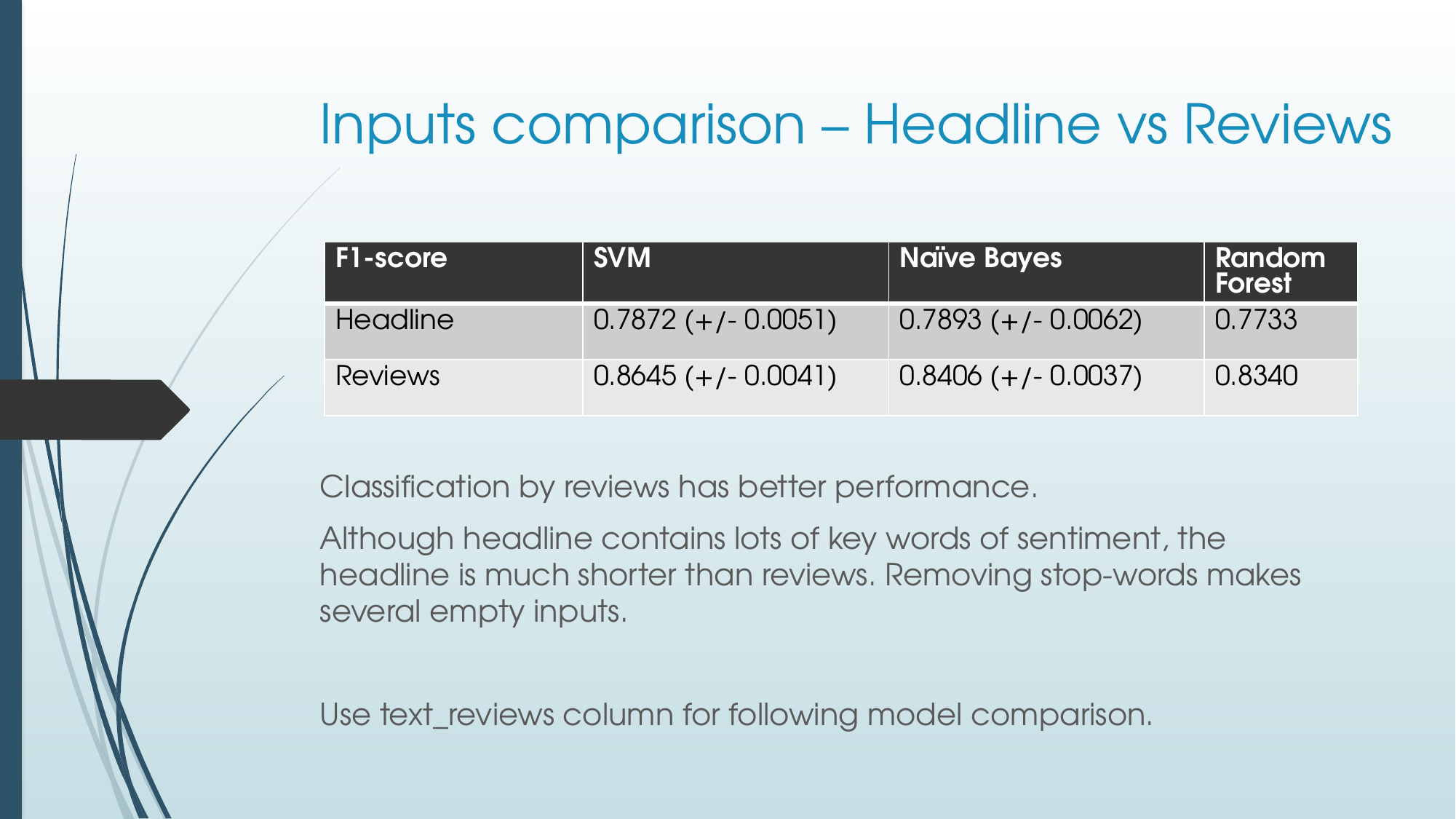

# Inputs comparison – Headline vs Reviews
| F1-score | SVM | Naïve Bayes | Random Forest |
| --- | --- | --- | --- |
| Headline | 0.7872 (+/- 0.0051) | 0.7893 (+/- 0.0062) | 0.7733 |
| Reviews | 0.8645 (+/- 0.0041) | 0.8406 (+/- 0.0037) | 0.8340 |

Classification by reviews has better performance.
Although headline contains lots of key words of sentiment, the headline is much shorter than reviews. Removing stop-words makes several empty inputs.

Use text_reviews column for following model comparison.